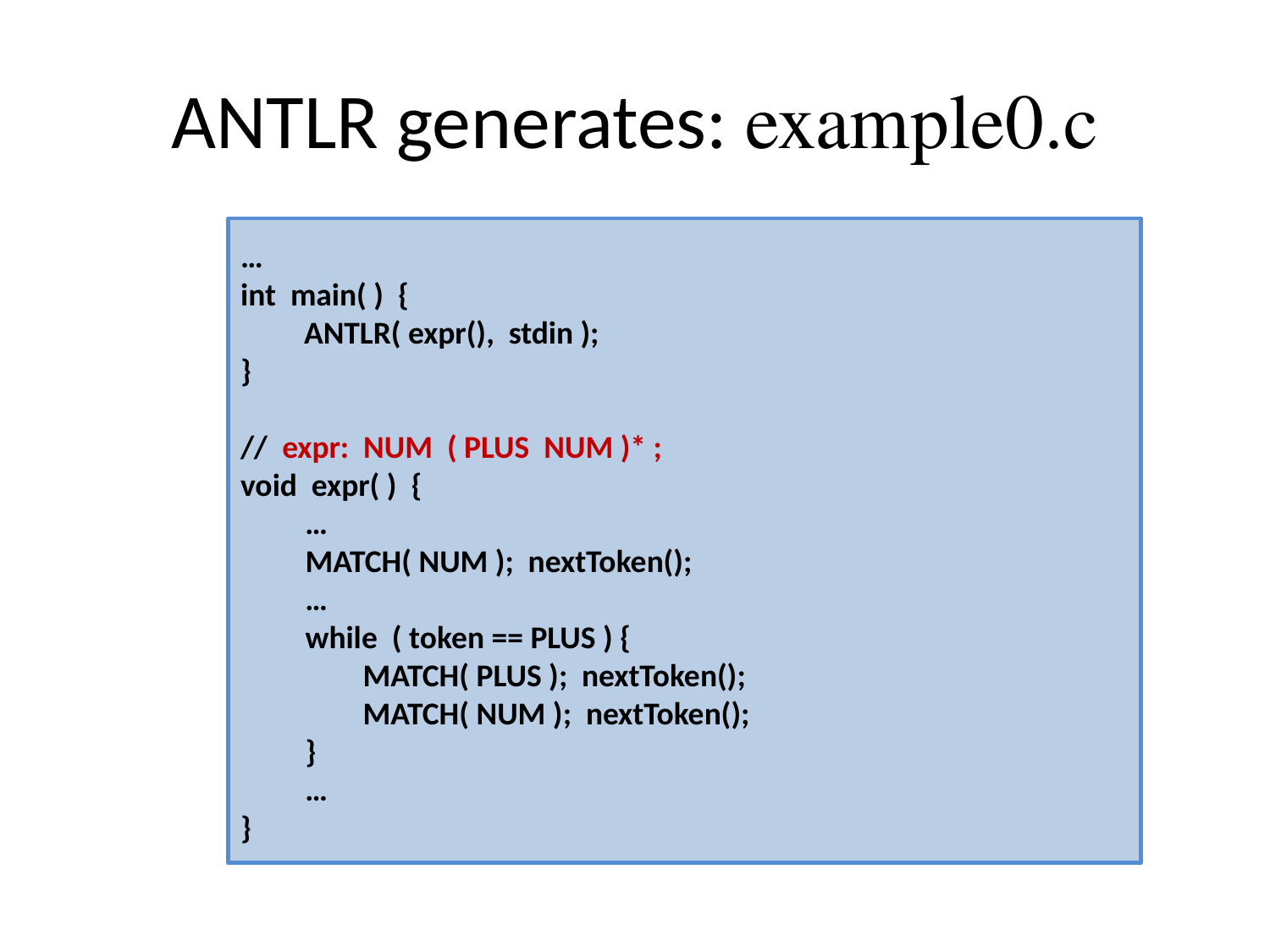

# ANTLR generates: example0.c
…
int  main( )  {
ANTLR( expr(),  stdin );
}

//  expr:  NUM  ( PLUS  NUM )* ;
void  expr( )  {
         …
         MATCH( NUM );  nextToken();
         …
         while  ( token == PLUS ) {
                 MATCH( PLUS );  nextToken();
                 MATCH( NUM );  nextToken();
         }
         …
}